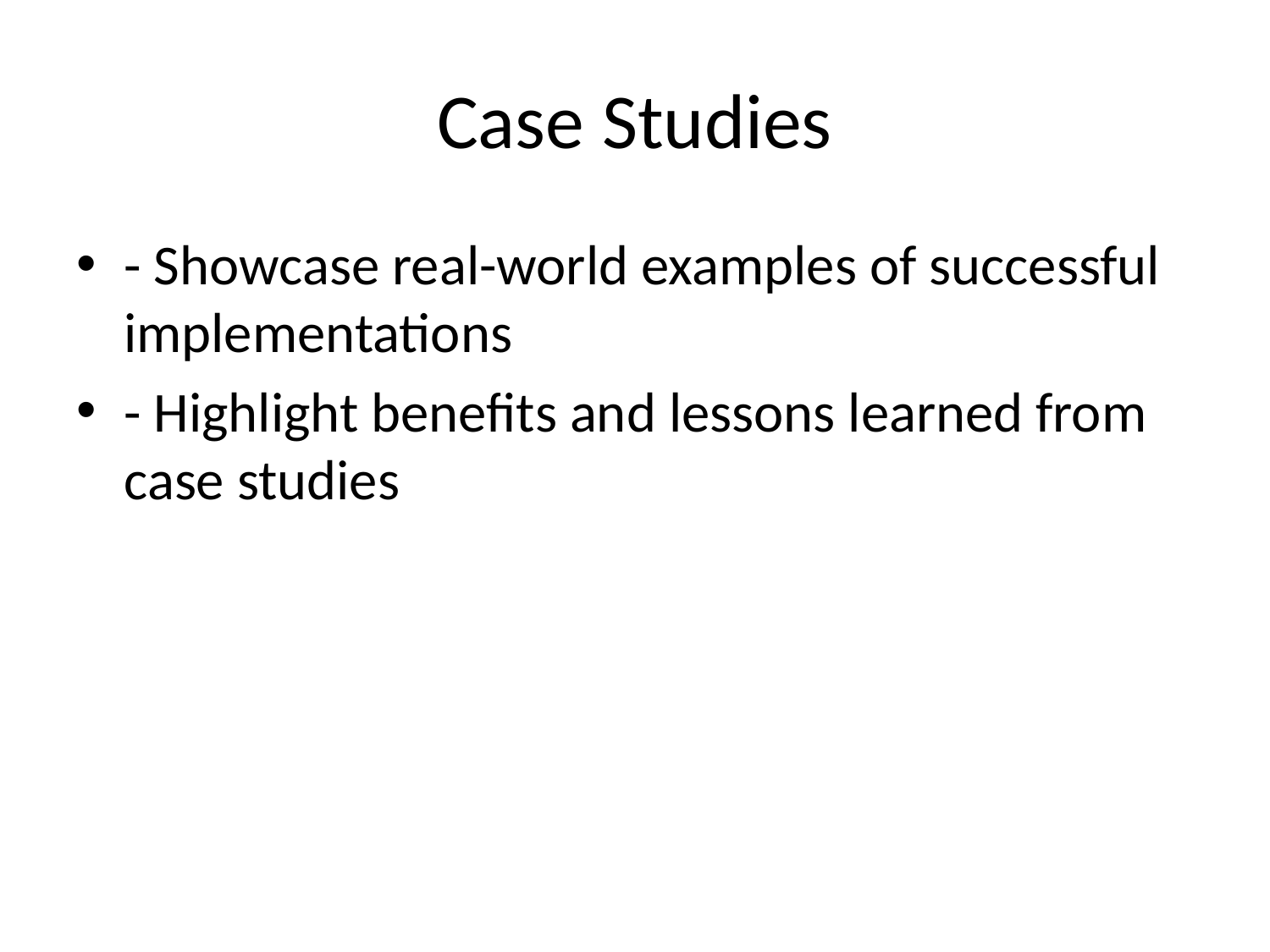

# Case Studies
- Showcase real-world examples of successful implementations
- Highlight benefits and lessons learned from case studies